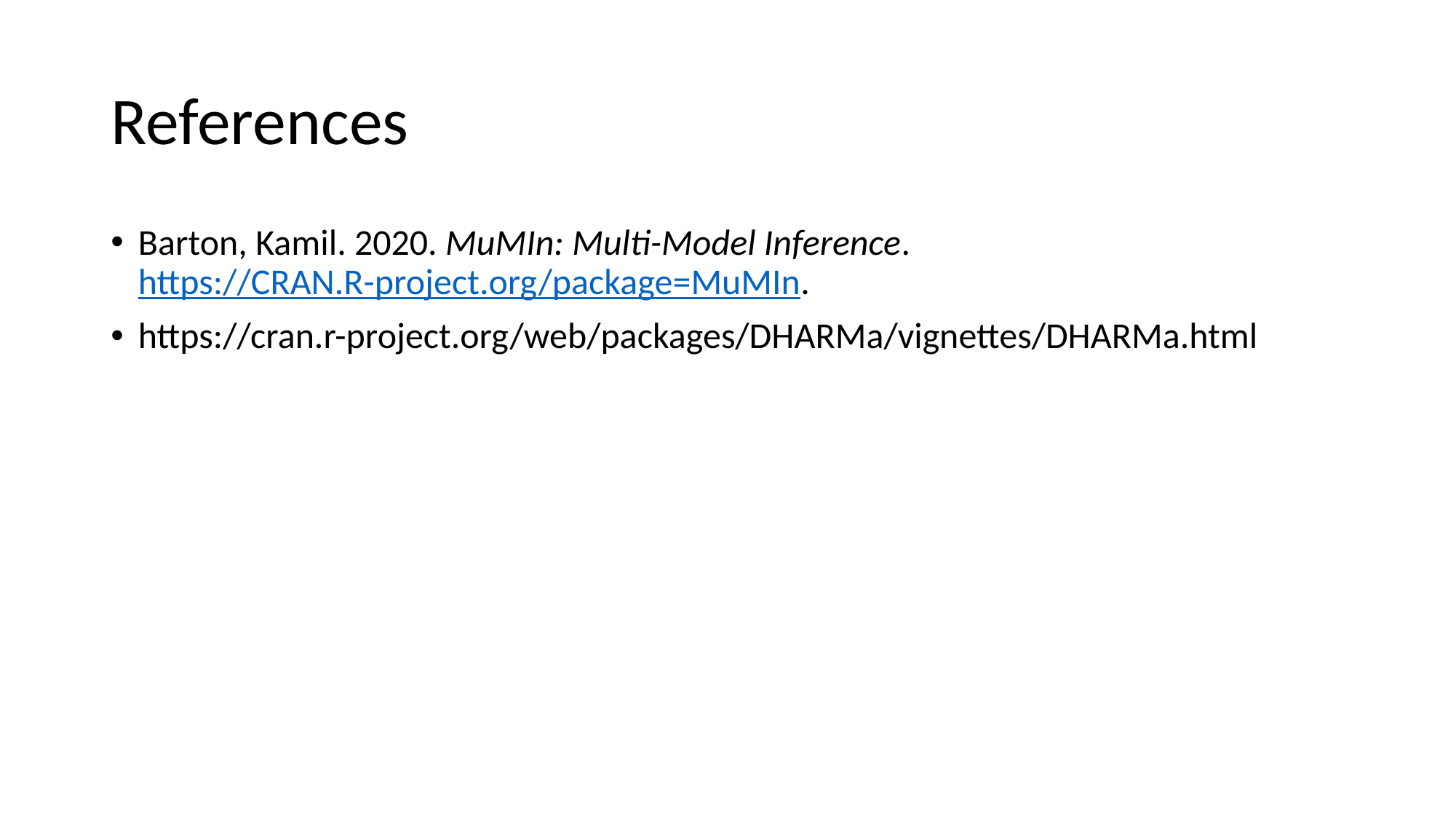

# References
Barton, Kamil. 2020. MuMIn: Multi-Model Inference. https://CRAN.R-project.org/package=MuMIn.
https://cran.r-project.org/web/packages/DHARMa/vignettes/DHARMa.html